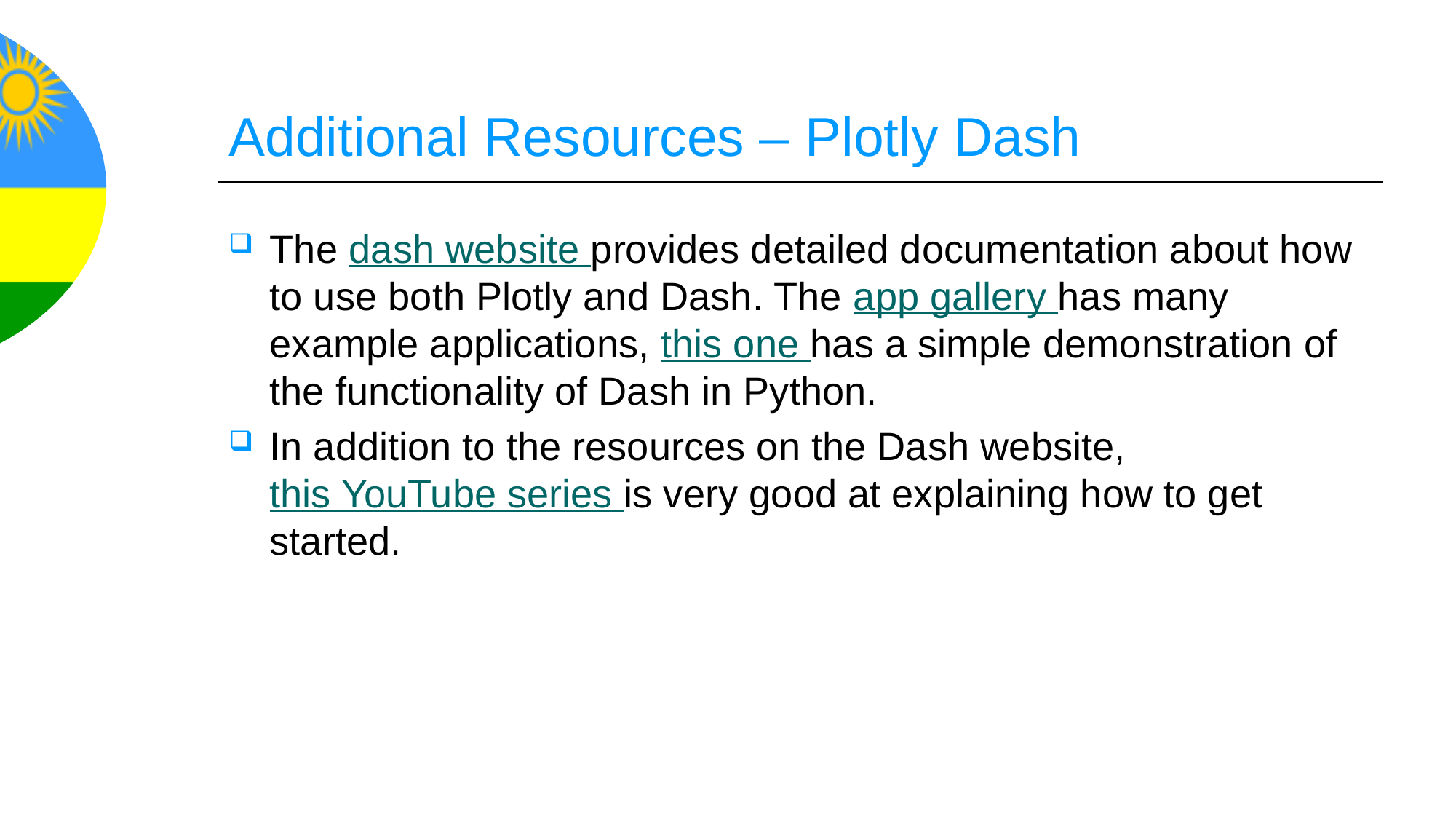

# Additional Resources – Plotly Dash
The dash website provides detailed documentation about how to use both Plotly and Dash. The app gallery has many example applications, this one has a simple demonstration of the functionality of Dash in Python.
In addition to the resources on the Dash website, this YouTube series is very good at explaining how to get started.